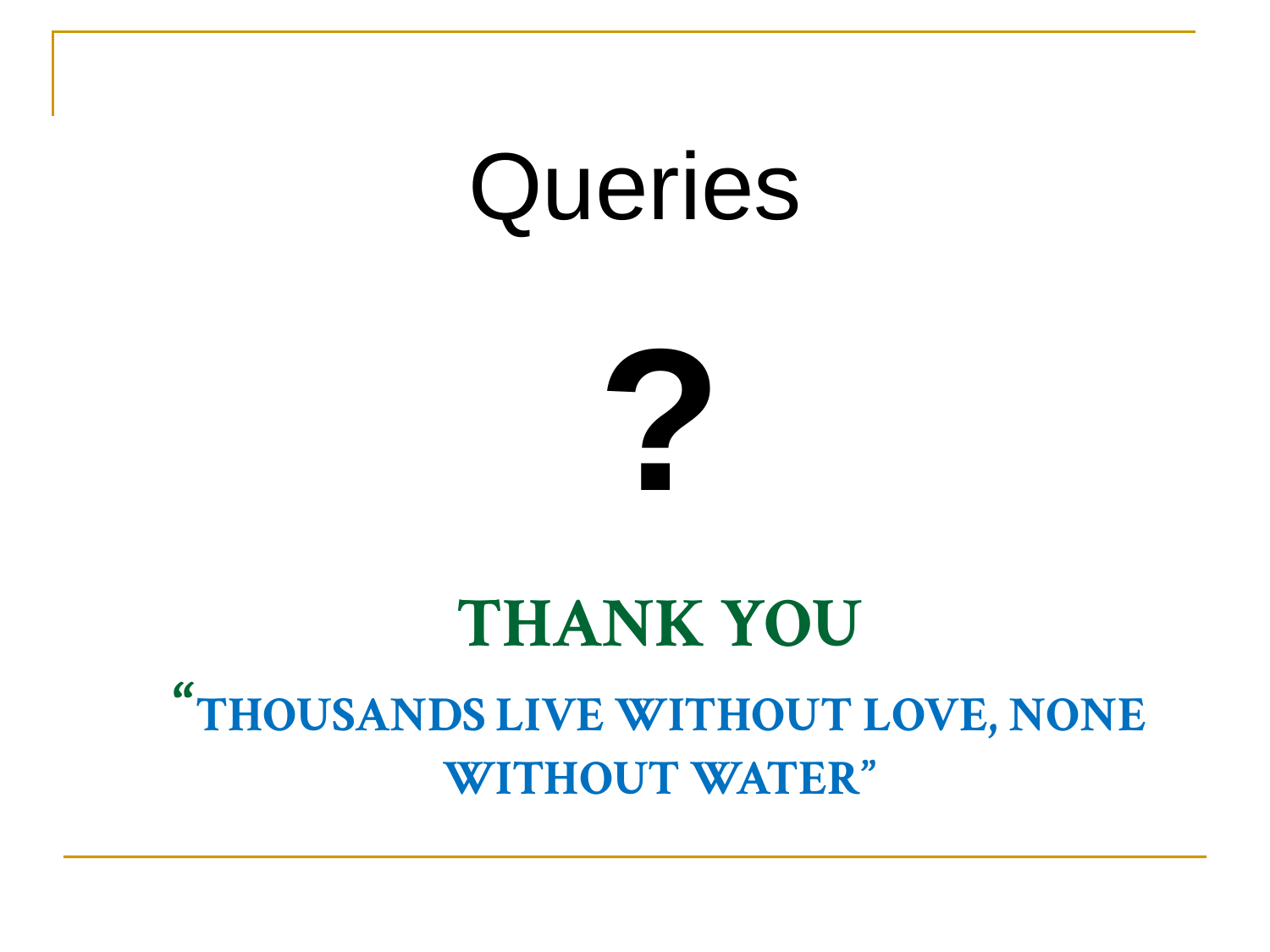

Queries
?
# Thank you “thousands live without love, none without water”